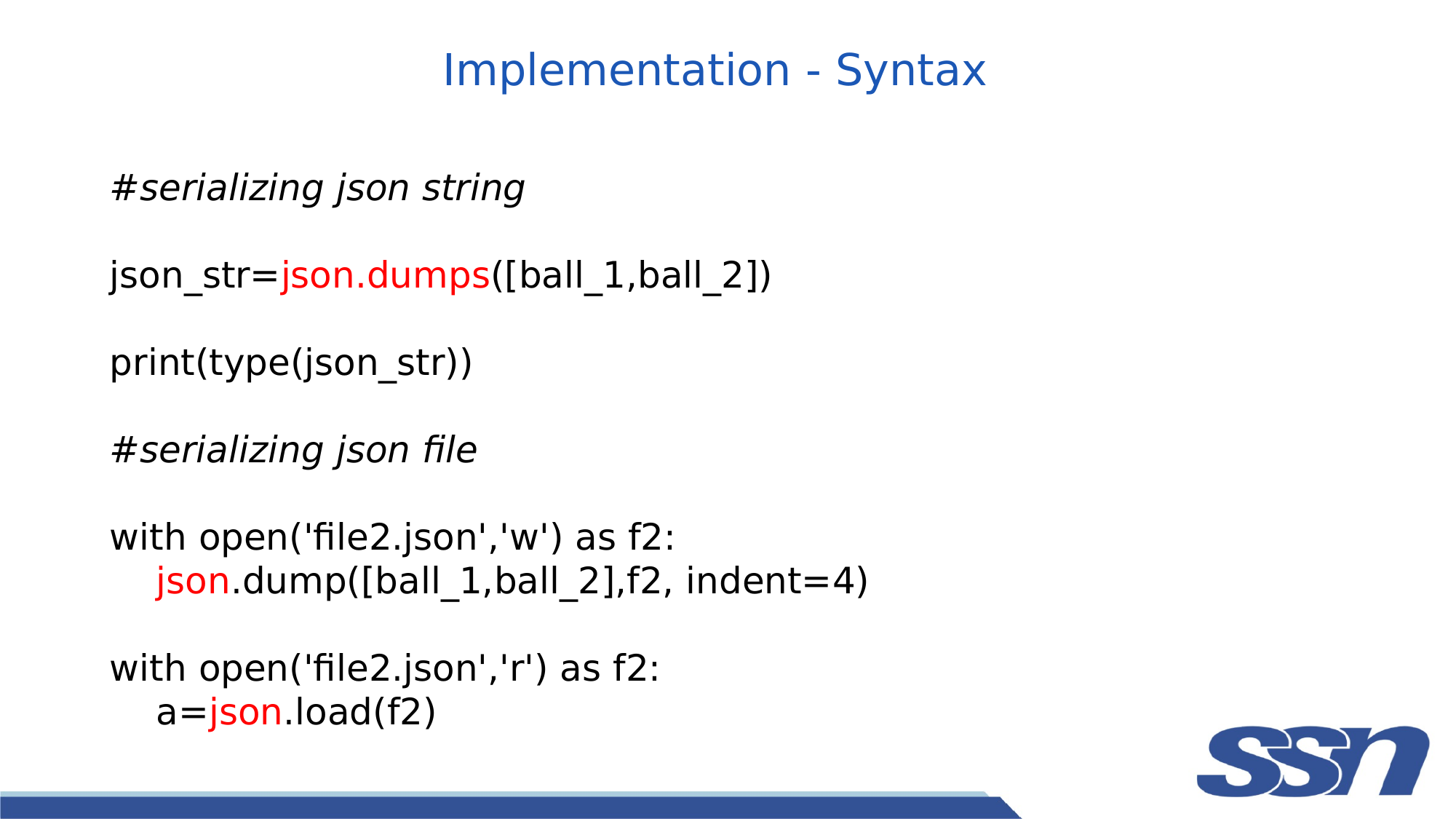

# Implementation - Syntax
#serializing json string

json_str=json.dumps([ball_1,ball_2])

print(type(json_str))

#serializing json file

with open('file2.json','w') as f2:
    json.dump([ball_1,ball_2],f2, indent=4)

with open('file2.json','r') as f2:
    a=json.load(f2)